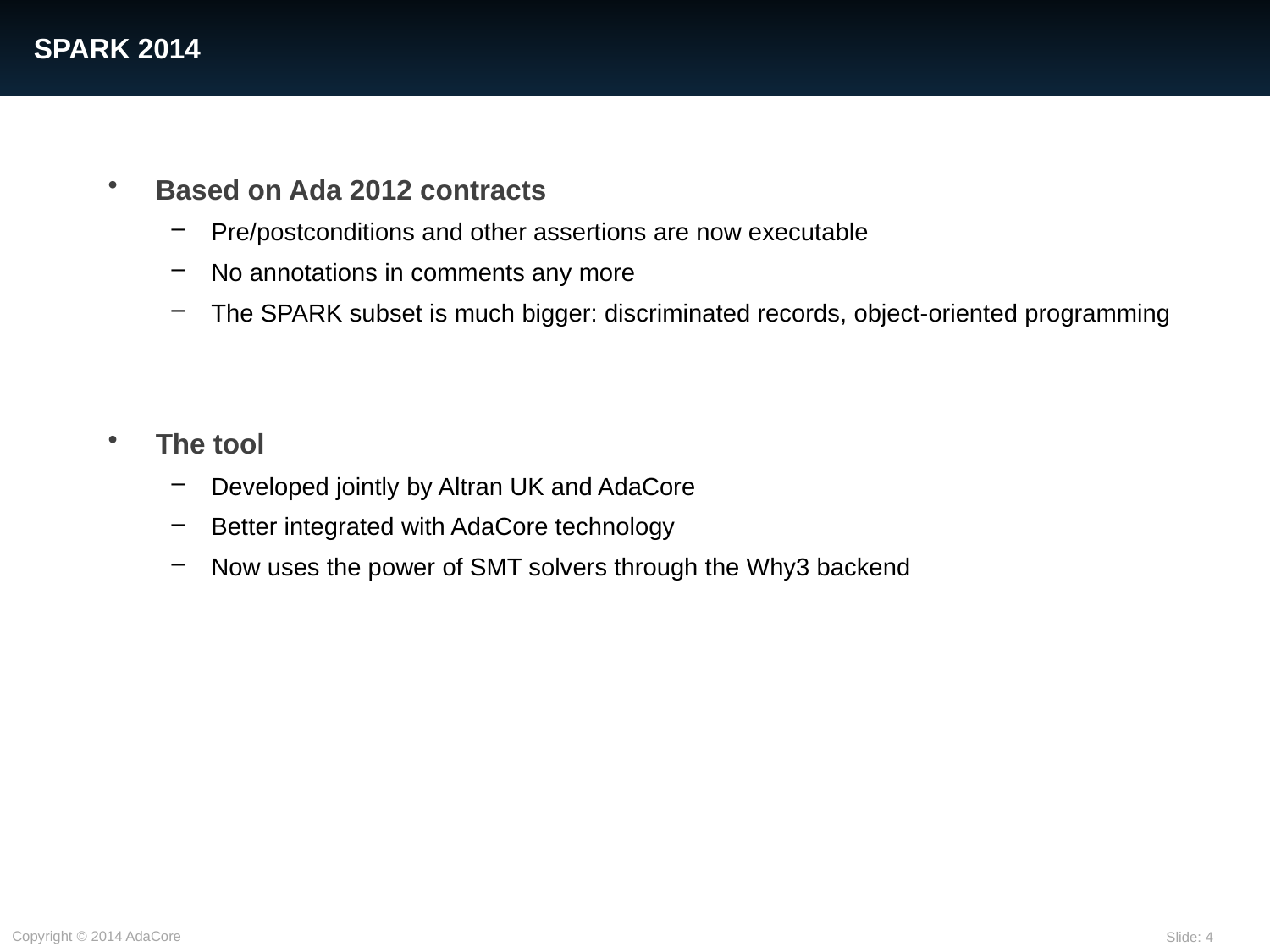

# SPARK 2014
Based on Ada 2012 contracts
Pre/postconditions and other assertions are now executable
No annotations in comments any more
The SPARK subset is much bigger: discriminated records, object-oriented programming

The tool
Developed jointly by Altran UK and AdaCore
Better integrated with AdaCore technology
Now uses the power of SMT solvers through the Why3 backend